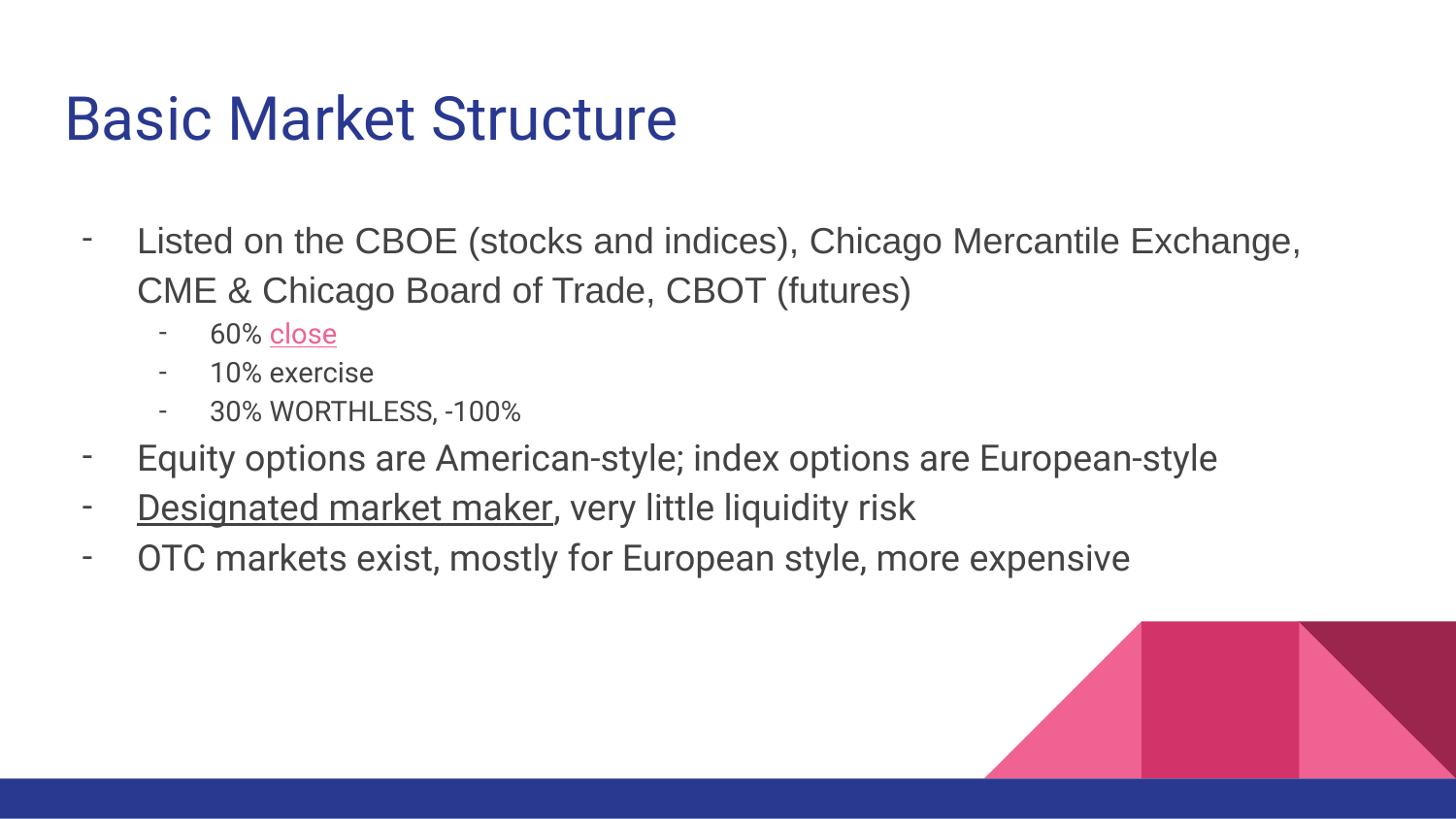

# Basic Market Structure
Listed on the CBOE (stocks and indices), Chicago Mercantile Exchange, CME & Chicago Board of Trade, CBOT (futures)
60% close
10% exercise
30% WORTHLESS, -100%
Equity options are American-style; index options are European-style
Designated market maker, very little liquidity risk
OTC markets exist, mostly for European style, more expensive